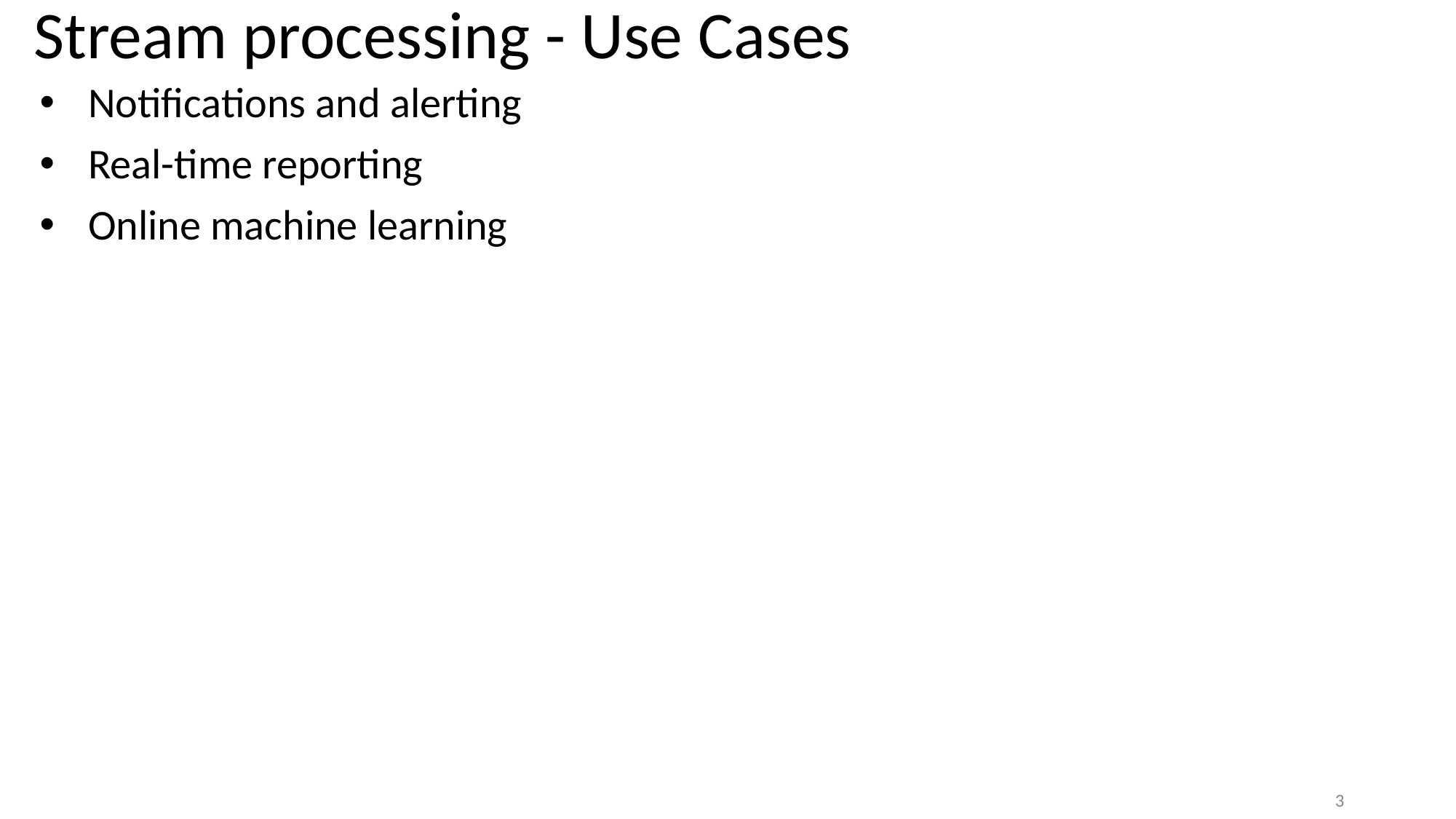

# Stream processing - Use Cases
Notifications and alerting
Real-time reporting
Online machine learning

3